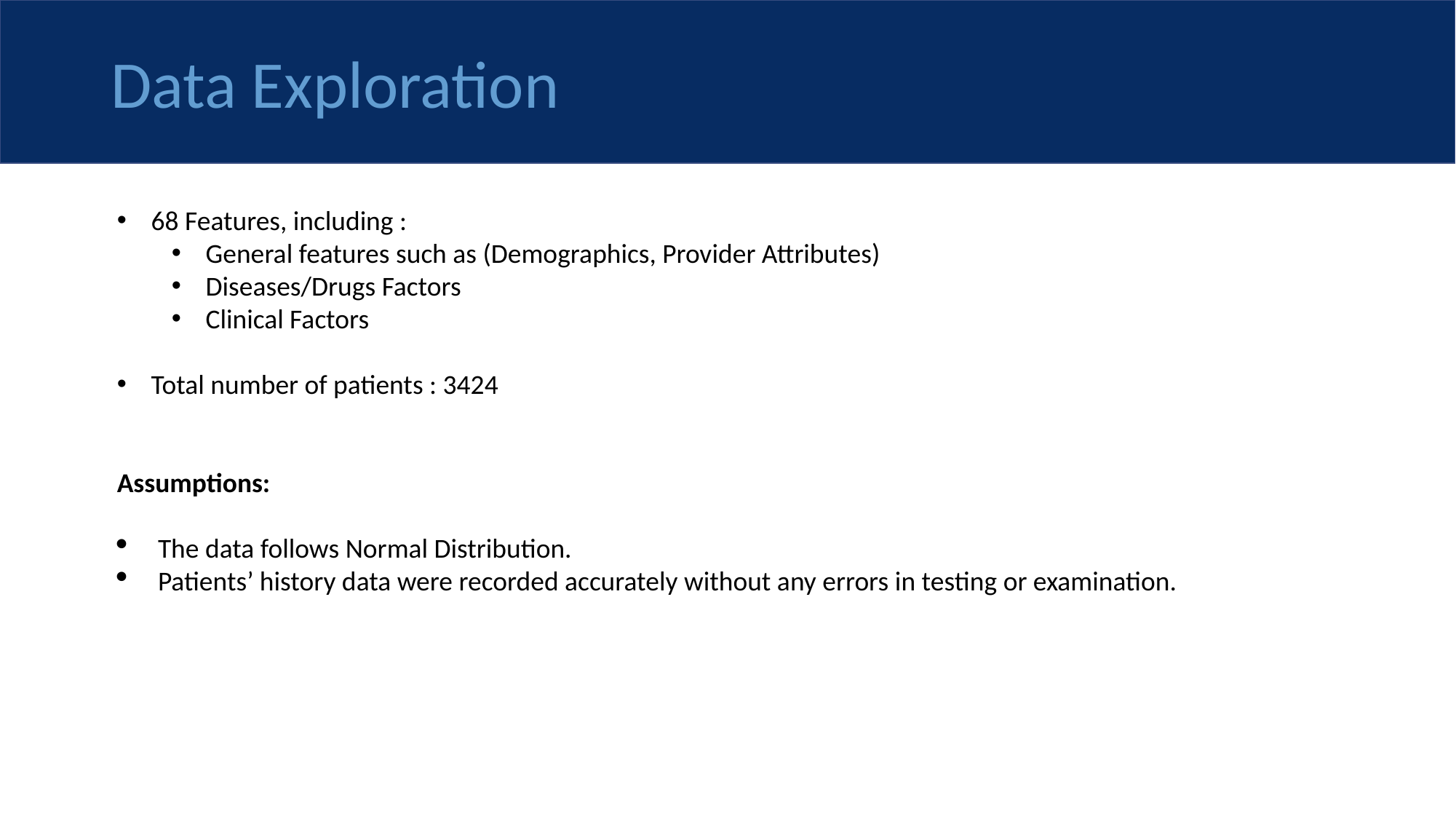

# Data Exploration

68 Features, including :
General features such as (Demographics, Provider Attributes)
Diseases/Drugs Factors
Clinical Factors

Total number of patients : 3424

Assumptions:

The data follows Normal Distribution.
Patients’ history data were recorded accurately without any errors in testing or examination.